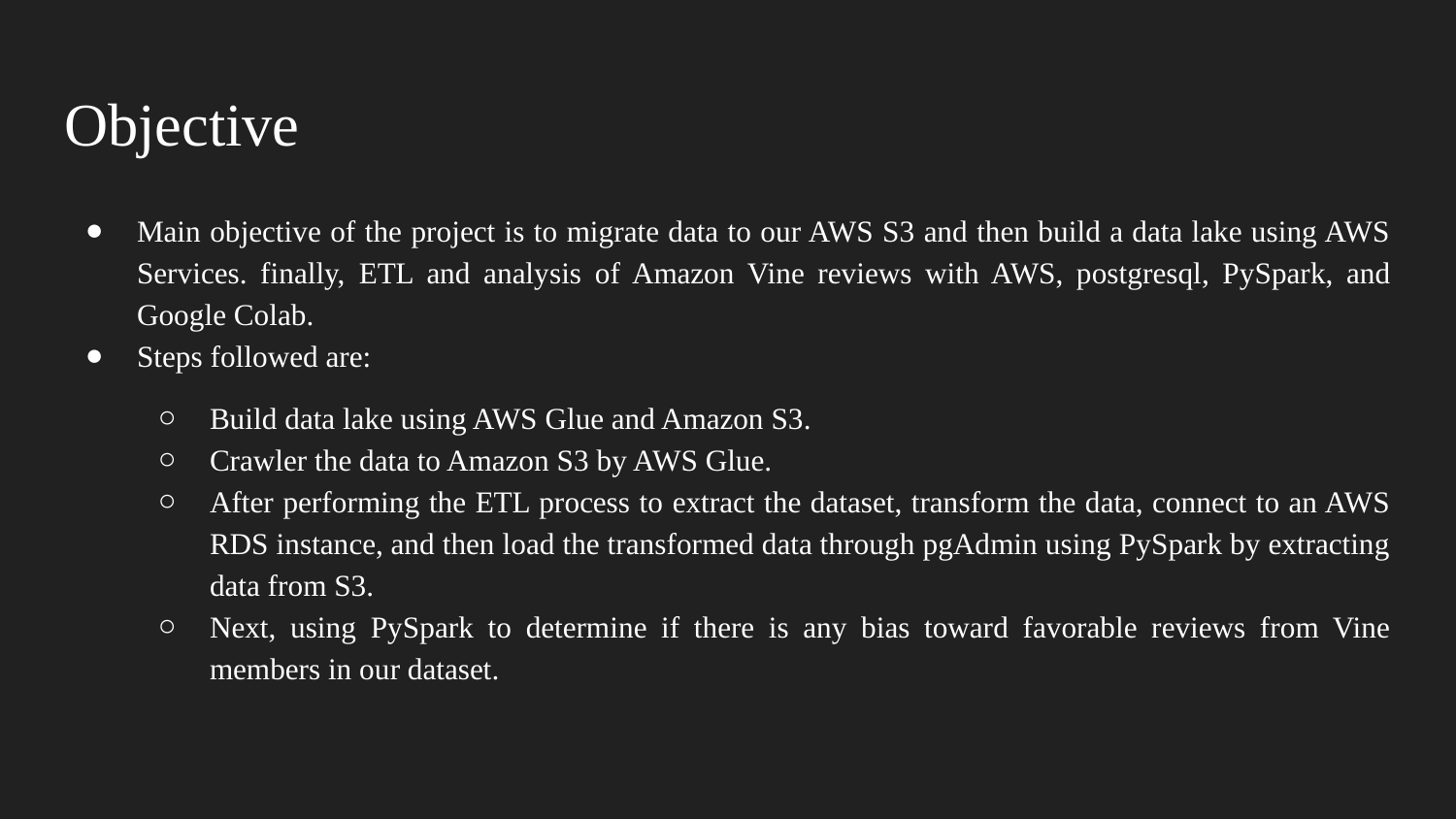

# Objective
Main objective of the project is to migrate data to our AWS S3 and then build a data lake using AWS Services. finally, ETL and analysis of Amazon Vine reviews with AWS, postgresql, PySpark, and Google Colab.
Steps followed are:
Build data lake using AWS Glue and Amazon S3.
Crawler the data to Amazon S3 by AWS Glue.
After performing the ETL process to extract the dataset, transform the data, connect to an AWS RDS instance, and then load the transformed data through pgAdmin using PySpark by extracting data from S3.
Next, using PySpark to determine if there is any bias toward favorable reviews from Vine members in our dataset.